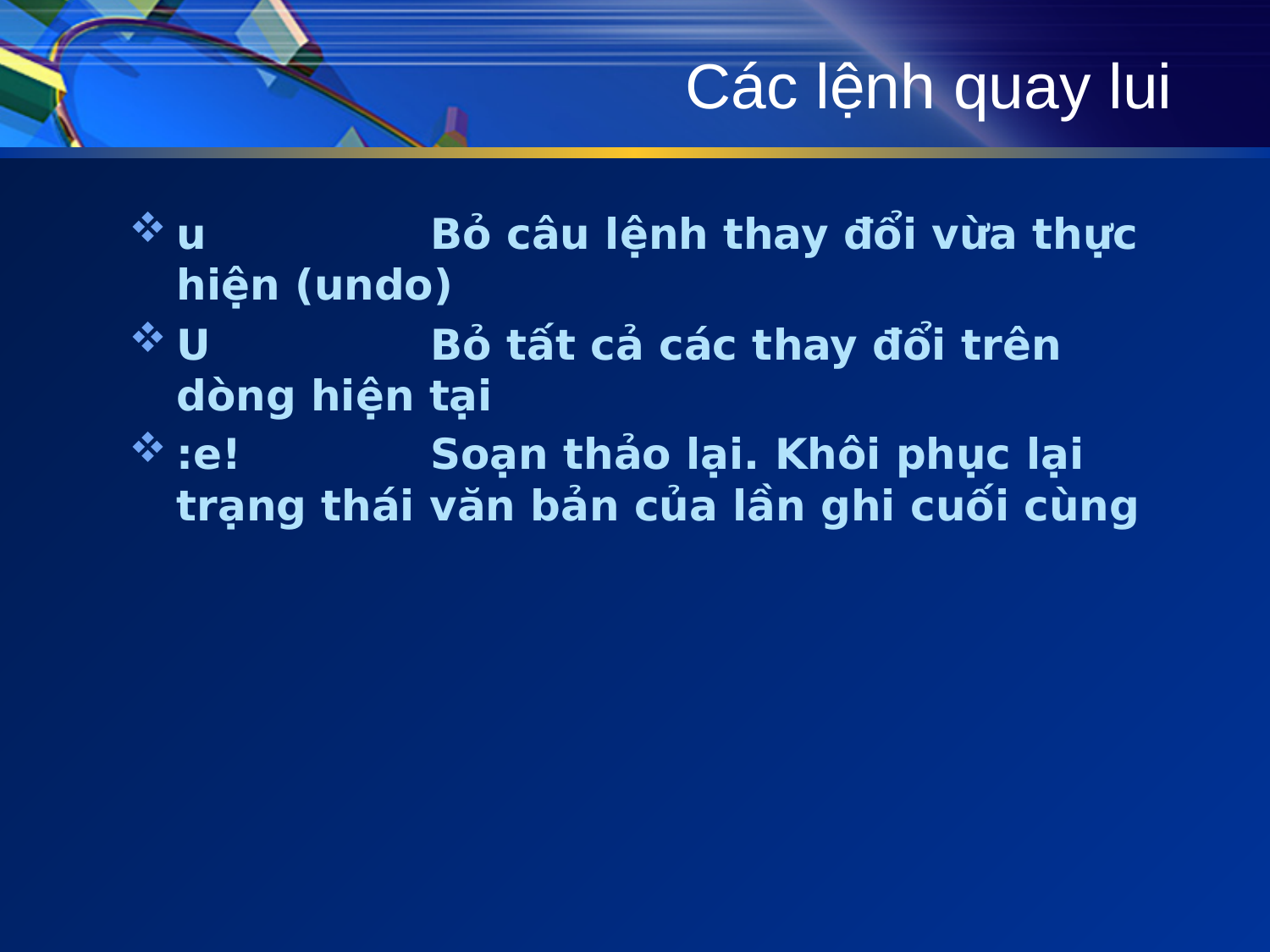

# Các lệnh quay lui
u		Bỏ câu lệnh thay đổi vừa thực hiện (undo)
U		Bỏ tất cả các thay đổi trên dòng hiện tại
:e! 		Soạn thảo lại. Khôi phục lại trạng thái văn bản của lần ghi cuối cùng